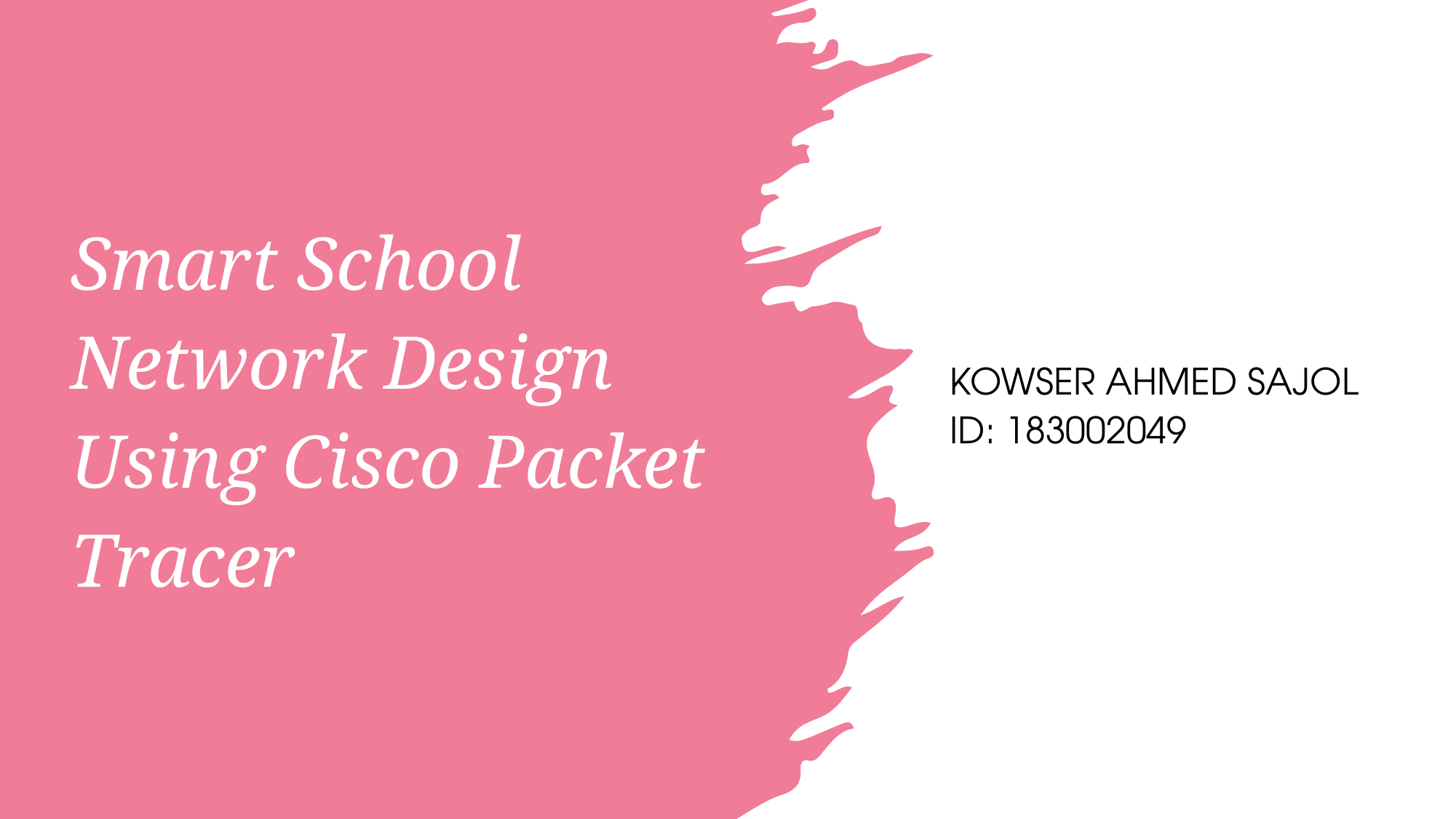

Kowser ahmed sajol
ID: 183002049
# Smart School Network Design Using Cisco Packet Tracer